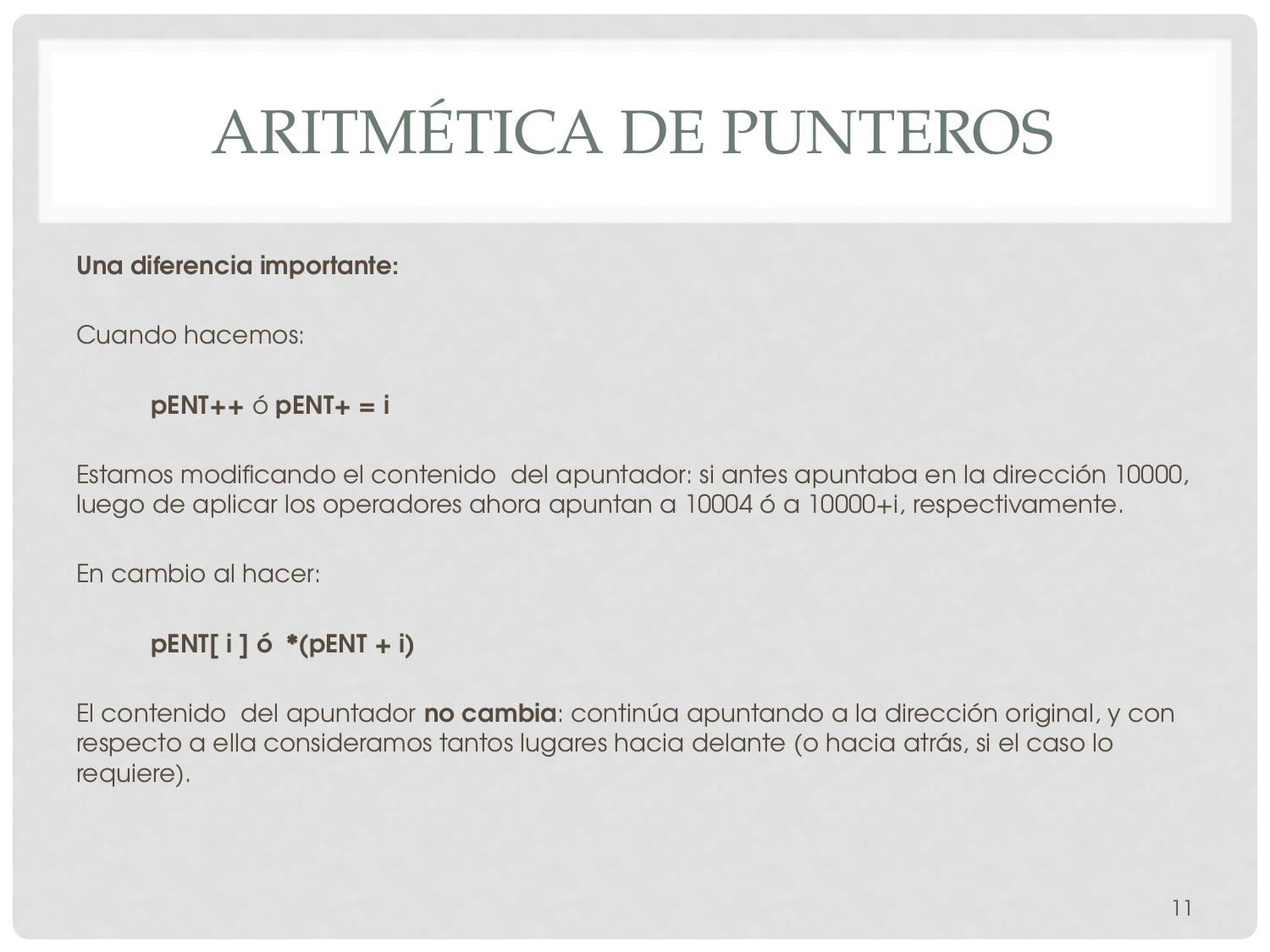

# Aritmética de Punteros
Una diferencia importante:

Cuando hacemos:

			pENT++ ó pENT+ = i

Estamos modificando el contenido  del apuntador: si antes apuntaba en la dirección 10000, luego de aplicar los operadores ahora apuntan a 10004 ó a 10000+i, respectivamente.

En cambio al hacer:

			pENT[ i ] ó  *(pENT + i)

El contenido  del apuntador no cambia: continúa apuntando a la dirección original, y con respecto a ella consideramos tantos lugares hacia delante (o hacia atrás, si el caso lo requiere).

11